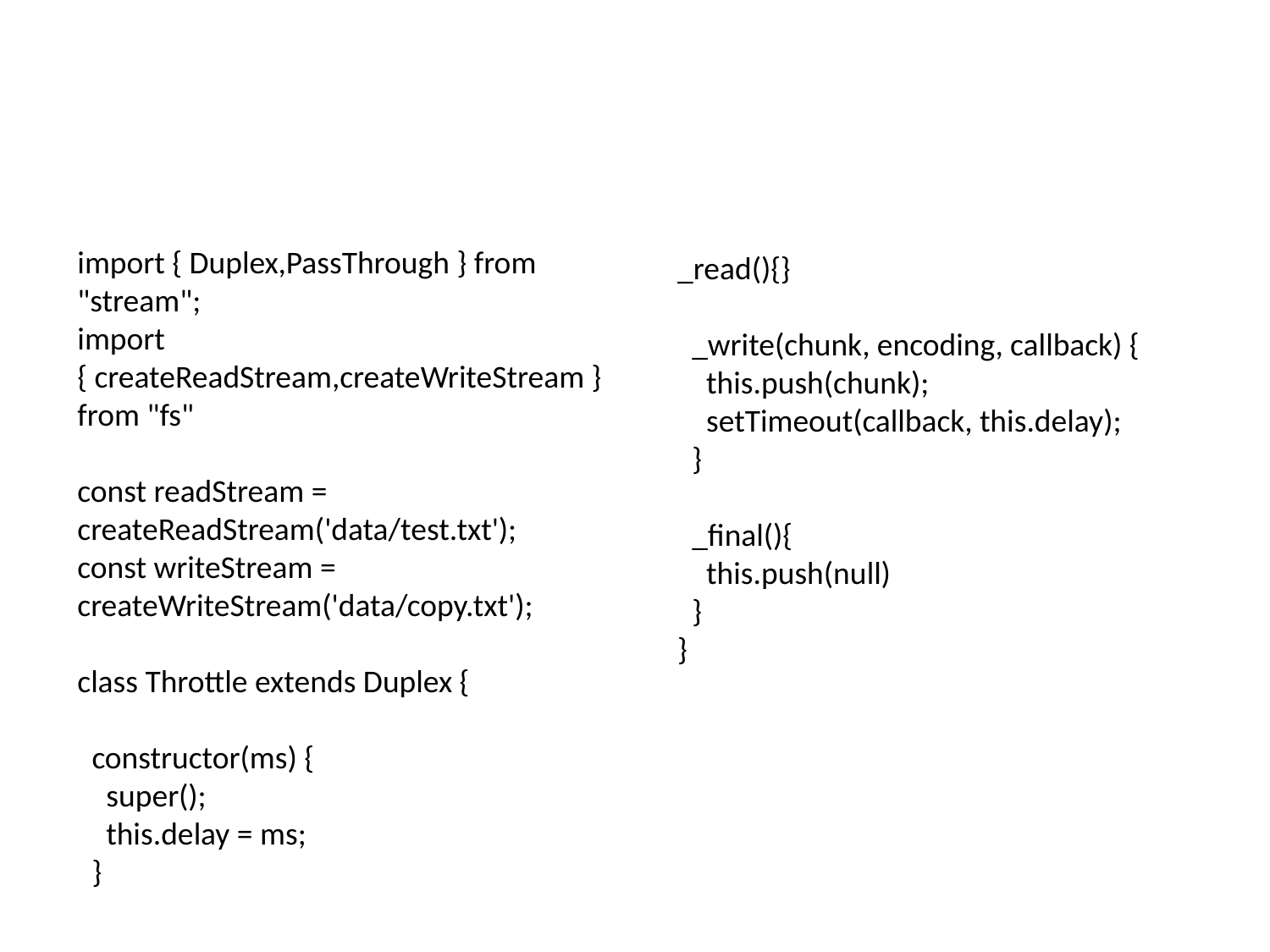

# Stream
import { Duplex,PassThrough } from "stream";
import { createReadStream,createWriteStream } from "fs"
const readStream = createReadStream('data/test.txt');
const writeStream = createWriteStream('data/copy.txt');
class Throttle extends Duplex {
  constructor(ms) {
    super();
    this.delay = ms;
  }

_read(){}
  _write(chunk, encoding, callback) {
    this.push(chunk);
    setTimeout(callback, this.delay);
  }
  _final(){
    this.push(null)
  }
}